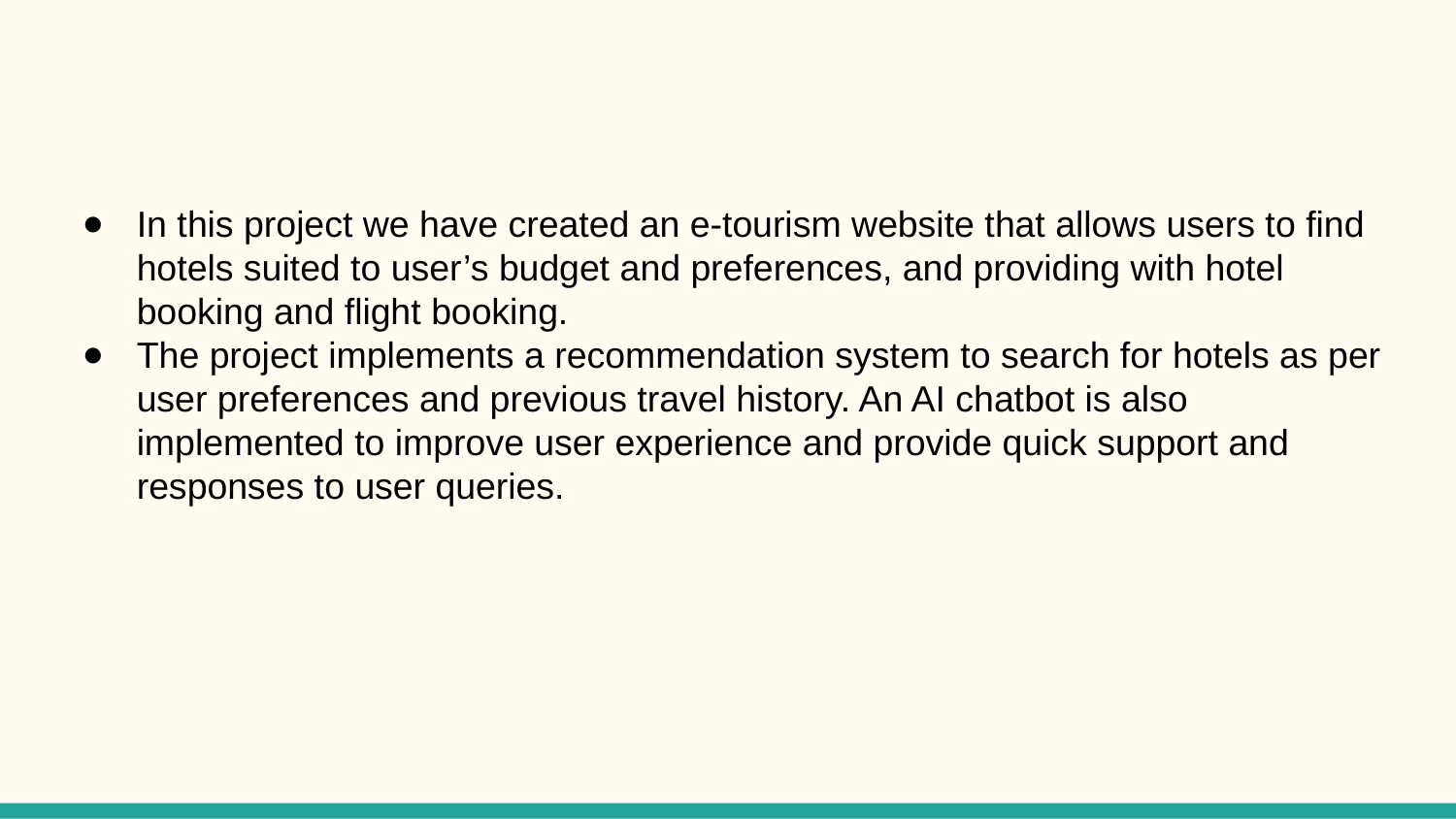

In this project we have created an e-tourism website that allows users to find hotels suited to user’s budget and preferences, and providing with hotel booking and flight booking.
The project implements a recommendation system to search for hotels as per user preferences and previous travel history. An AI chatbot is also implemented to improve user experience and provide quick support and responses to user queries.